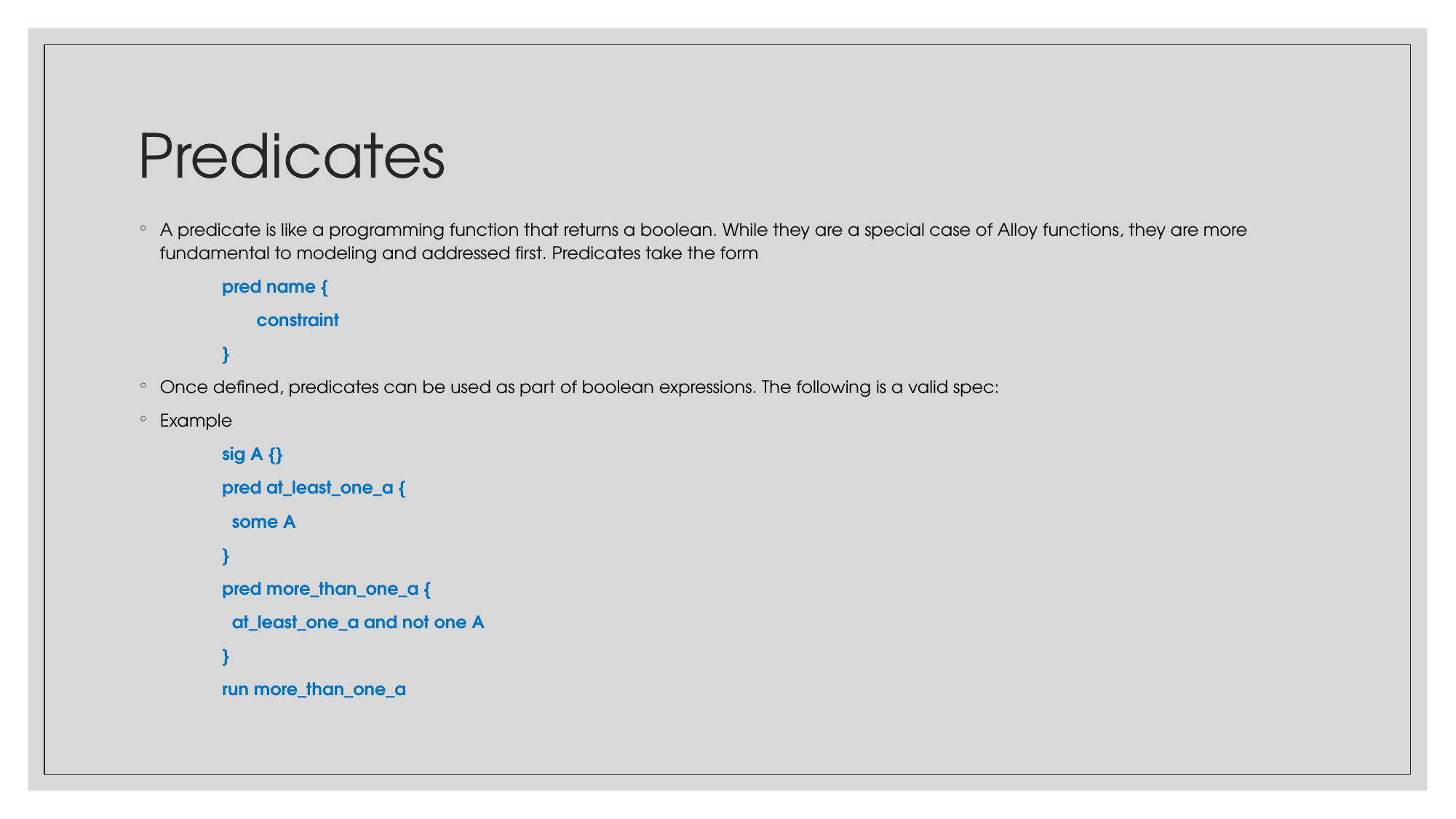

# Predicates
A predicate is like a programming function that returns a boolean. While they are a special case of Alloy functions, they are more fundamental to modeling and addressed first. Predicates take the form
	pred name {
	       constraint
	}
Once defined, predicates can be used as part of boolean expressions. The following is a valid spec:
Example
	sig A {}
	pred at_least_one_a {
	  some A
	}
	pred more_than_one_a {
	  at_least_one_a and not one A
	}
	run more_than_one_a